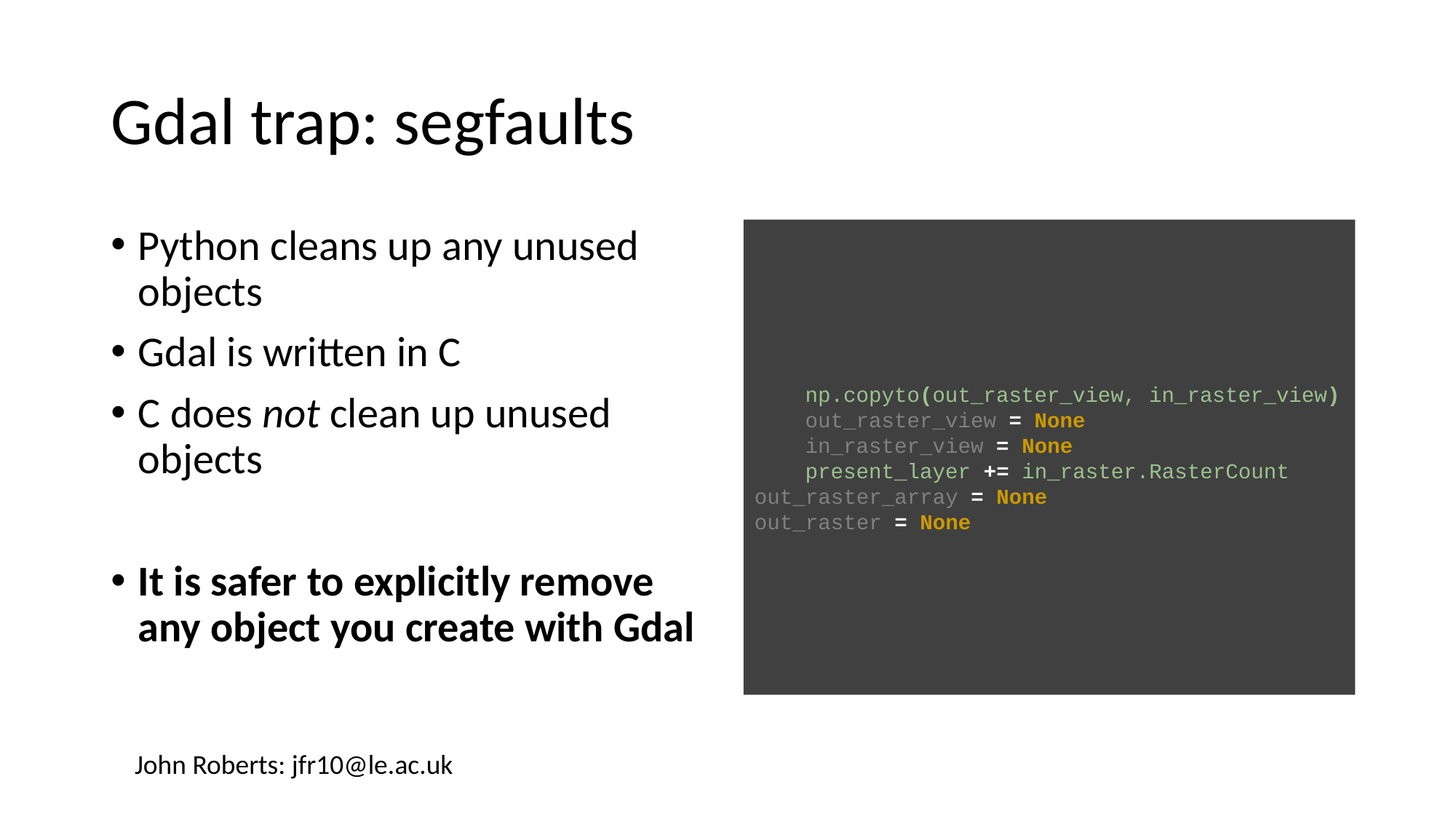

# Gdal trap: segfaults
Python cleans up any unused objects
Gdal is written in C
C does not clean up unused objects

It is safer to explicitly remove any object you create with Gdal
    np.copyto(out_raster_view, in_raster_view)
    out_raster_view = None
    in_raster_view = None
    present_layer += in_raster.RasterCount
out_raster_array = None
out_raster = None
John Roberts: jfr10@le.ac.uk